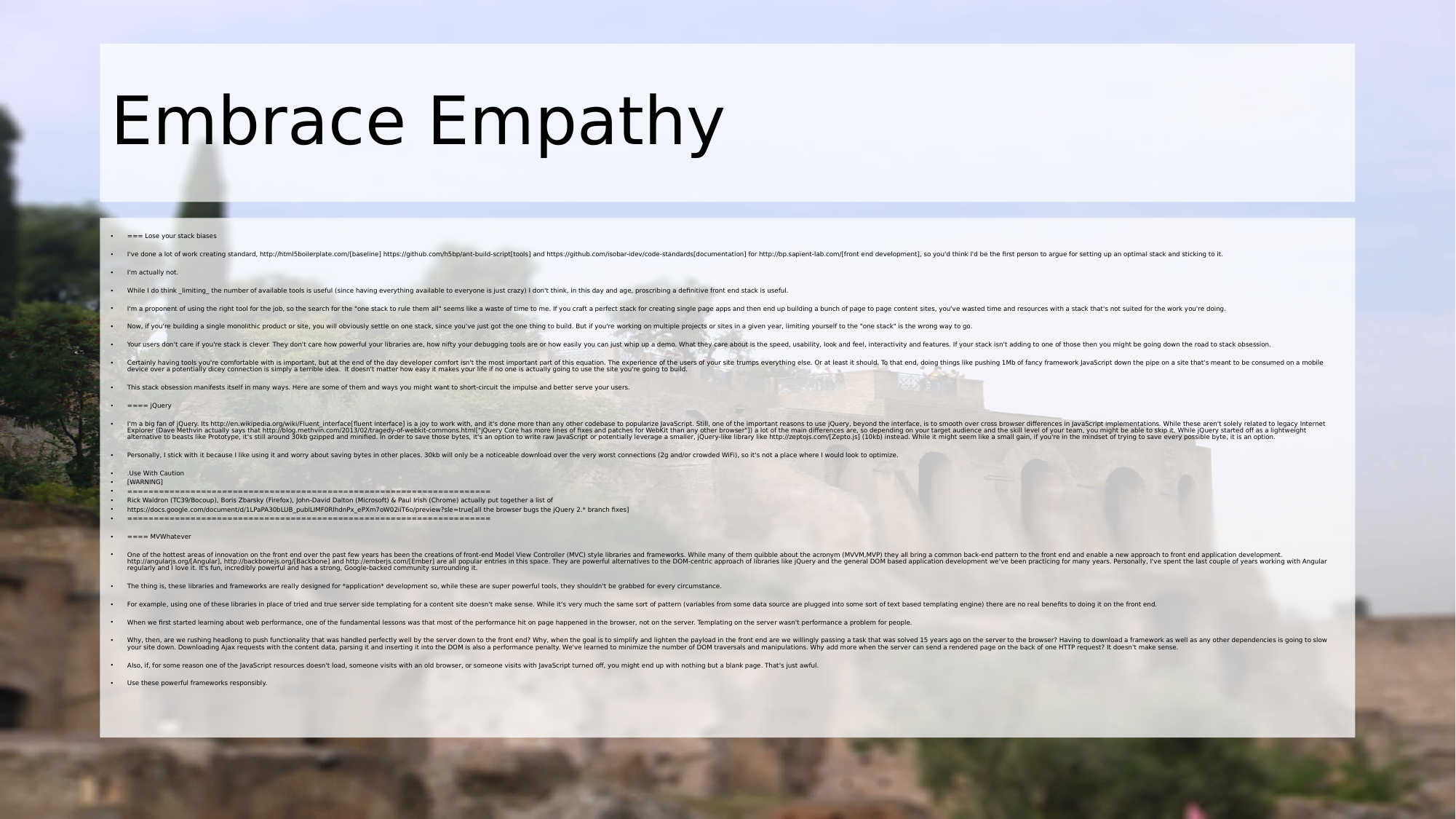

# Embrace Empathy

=== Lose your stack biases

I've done a lot of work creating standard, http://html5boilerplate.com/[baseline] https://github.com/h5bp/ant-build-script[tools] and https://github.com/isobar-idev/code-standards[documentation] for http://bp.sapient-lab.com/[front end development], so you'd think I'd be the first person to argue for setting up an optimal stack and sticking to it.

I'm actually not.

While I do think _limiting_ the number of available tools is useful (since having everything available to everyone is just crazy) I don't think, in this day and age, proscribing a definitive front end stack is useful.

I'm a proponent of using the right tool for the job, so the search for the "one stack to rule them all" seems like a waste of time to me. If you craft a perfect stack for creating single page apps and then end up building a bunch of page to page content sites, you've wasted time and resources with a stack that's not suited for the work you're doing.

Now, if you're building a single monolithic product or site, you will obviously settle on one stack, since you've just got the one thing to build. But if you're working on multiple projects or sites in a given year, limiting yourself to the "one stack" is the wrong way to go.

Your users don't care if you're stack is clever. They don't care how powerful your libraries are, how nifty your debugging tools are or how easily you can just whip up a demo. What they care about is the speed, usability, look and feel, interactivity and features. If your stack isn't adding to one of those then you might be going down the road to stack obsession.

Certainly having tools you're comfortable with is important, but at the end of the day developer comfort isn't the most important part of this equation. The experience of the users of your site trumps everything else. Or at least it should. To that end, doing things like pushing 1Mb of fancy framework JavaScript down the pipe on a site that's meant to be consumed on a mobile device over a potentially dicey connection is simply a terrible idea.  It doesn't matter how easy it makes your life if no one is actually going to use the site you're going to build.

This stack obsession manifests itself in many ways. Here are some of them and ways you might want to short-circuit the impulse and better serve your users.

==== jQuery

I'm a big fan of jQuery. Its http://en.wikipedia.org/wiki/Fluent_interface[fluent interface] is a joy to work with, and it's done more than any other codebase to popularize JavaScript. Still, one of the important reasons to use jQuery, beyond the interface, is to smooth over cross browser differences in JavaScript implementations. While these aren't solely related to legacy Internet Explorer (Dave Methvin actually says that http://blog.methvin.com/2013/02/tragedy-of-webkit-commons.html["jQuery Core has more lines of fixes and patches for WebKit than any other browser"]) a lot of the main differences are, so depending on your target audience and the skill level of your team, you might be able to skip it. While jQuery started off as a lightweight alternative to beasts like Prototype, it's still around 30kb gzipped and minified. In order to save those bytes, it's an option to write raw JavaScript or potentially leverage a smaller, jQuery-like library like http://zeptojs.com/[Zepto.js] (10kb) instead. While it might seem like a small gain, if you're in the mindset of trying to save every possible byte, it is an option.

Personally, I stick with it because I like using it and worry about saving bytes in other places. 30kb will only be a noticeable download over the very worst connections (2g and/or crowded WiFi), so it's not a place where I would look to optimize.

.Use With Caution
[WARNING]
=====================================================================
Rick Waldron (TC39/Bocoup), Boris Zbarsky (Firefox), John-David Dalton (Microsoft) & Paul Irish (Chrome) actually put together a list of
https://docs.google.com/document/d/1LPaPA30bLUB_publLIMF0RlhdnPx_ePXm7oW02iiT6o/preview?sle=true[all the browser bugs the jQuery 2.* branch fixes]
=====================================================================

==== MVWhatever

One of the hottest areas of innovation on the front end over the past few years has been the creations of front-end Model View Controller (MVC) style libraries and frameworks. While many of them quibble about the acronym (MVVM,MVP) they all bring a common back-end pattern to the front end and enable a new approach to front end application development. http://angularjs.org/[Angular], http://backbonejs.org/[Backbone] and http://emberjs.com/[Ember] are all popular entries in this space. They are powerful alternatives to the DOM-centric approach of libraries like jQuery and the general DOM based application development we've been practicing for many years. Personally, I've spent the last couple of years working with Angular regularly and I love it. It's fun, incredibly powerful and has a strong, Google-backed community surrounding it.

The thing is, these libraries and frameworks are really designed for *application* development so, while these are super powerful tools, they shouldn't be grabbed for every circumstance.

For example, using one of these libraries in place of tried and true server side templating for a content site doesn't make sense. While it's very much the same sort of pattern (variables from some data source are plugged into some sort of text based templating engine) there are no real benefits to doing it on the front end.

When we first started learning about web performance, one of the fundamental lessons was that most of the performance hit on page happened in the browser, not on the server. Templating on the server wasn't performance a problem for people.

Why, then, are we rushing headlong to push functionality that was handled perfectly well by the server down to the front end? Why, when the goal is to simplify and lighten the payload in the front end are we willingly passing a task that was solved 15 years ago on the server to the browser? Having to download a framework as well as any other dependencies is going to slow your site down. Downloading Ajax requests with the content data, parsing it and inserting it into the DOM is also a performance penalty. We've learned to minimize the number of DOM traversals and manipulations. Why add more when the server can send a rendered page on the back of one HTTP request? It doesn't make sense.

Also, if, for some reason one of the JavaScript resources doesn't load, someone visits with an old browser, or someone visits with JavaScript turned off, you might end up with nothing but a blank page. That's just awful.

Use these powerful frameworks responsibly.